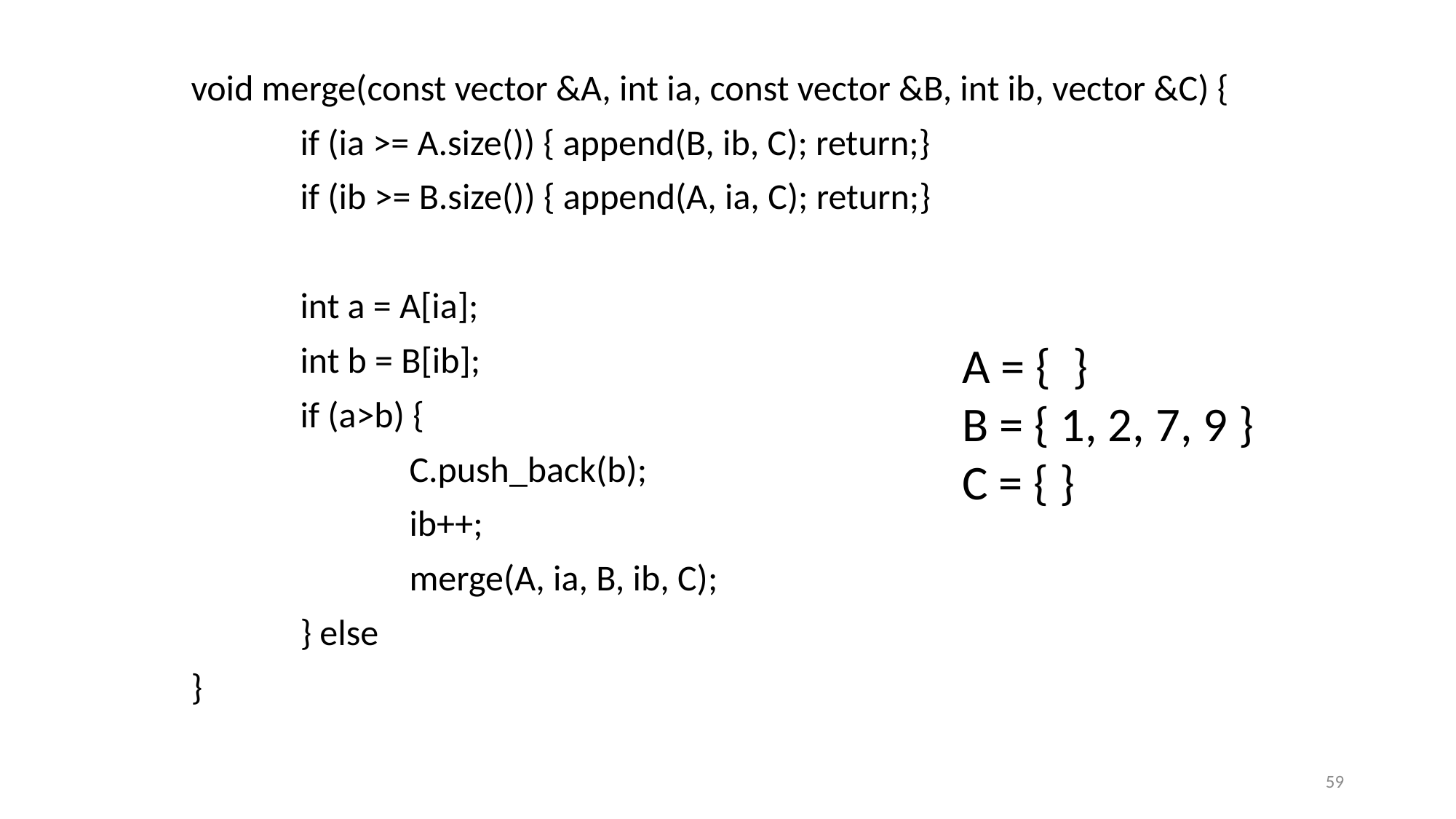

void merge(const vector &A, int ia, const vector &B, int ib, vector &C) {
	if (ia >= A.size()) { append(B, ib, C); return;}
	if (ib >= B.size()) { append(A, ia, C); return;}

	int a = A[ia];
	int b = B[ib];
	if (a>b) {
		C.push_back(b);
		ib++;
		merge(A, ia, B, ib, C);
	} else
}
A = {  }
B = { 1, 2, 7, 9 }
C = { }
59